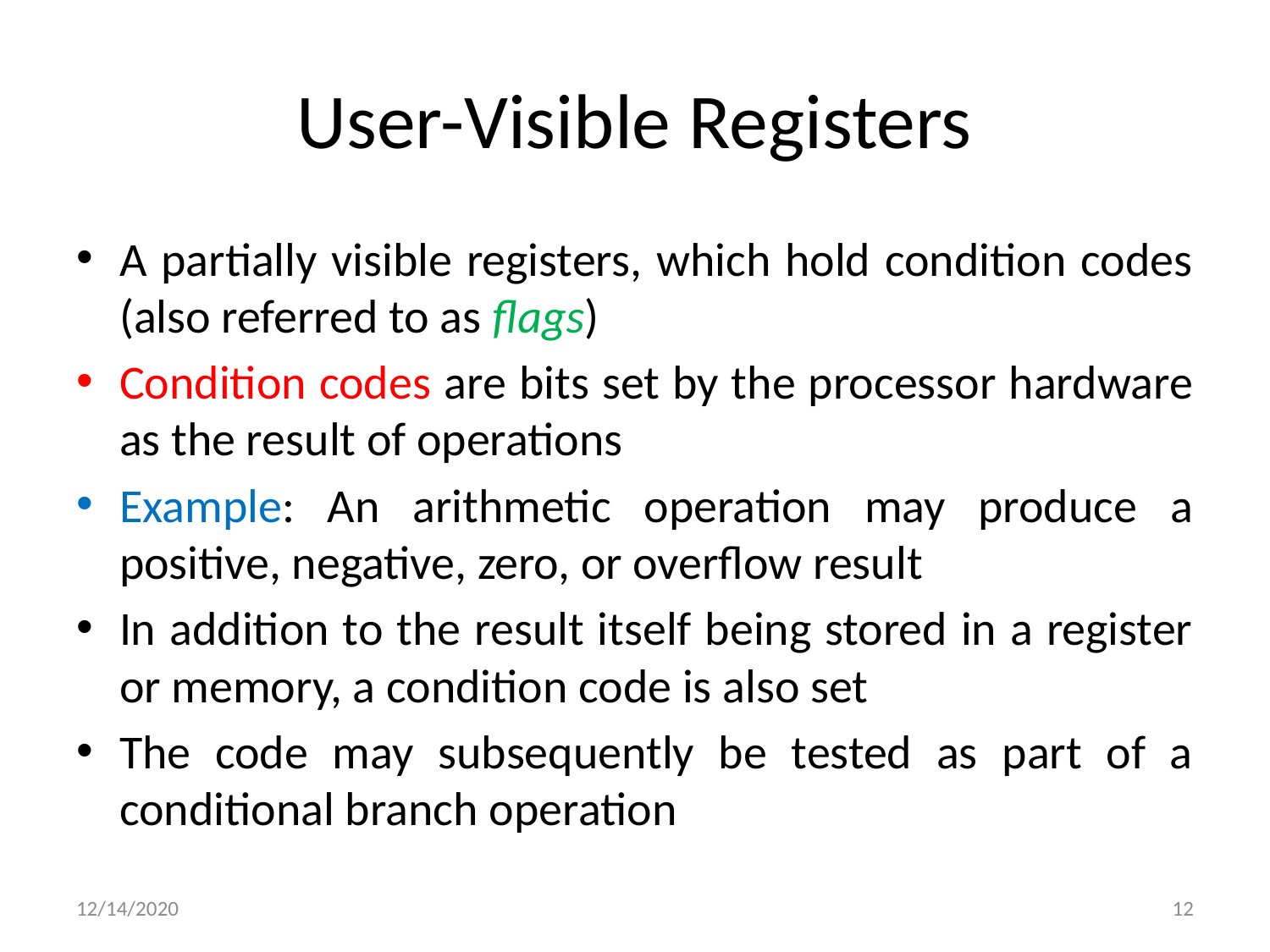

# User-Visible Registers
A partially visible registers, which hold condition codes (also referred to as flags)
Condition codes are bits set by the processor hardware as the result of operations
Example: An arithmetic operation may produce a positive, negative, zero, or overflow result
In addition to the result itself being stored in a register or memory, a condition code is also set
The code may subsequently be tested as part of a conditional branch operation

12/14/2020
12